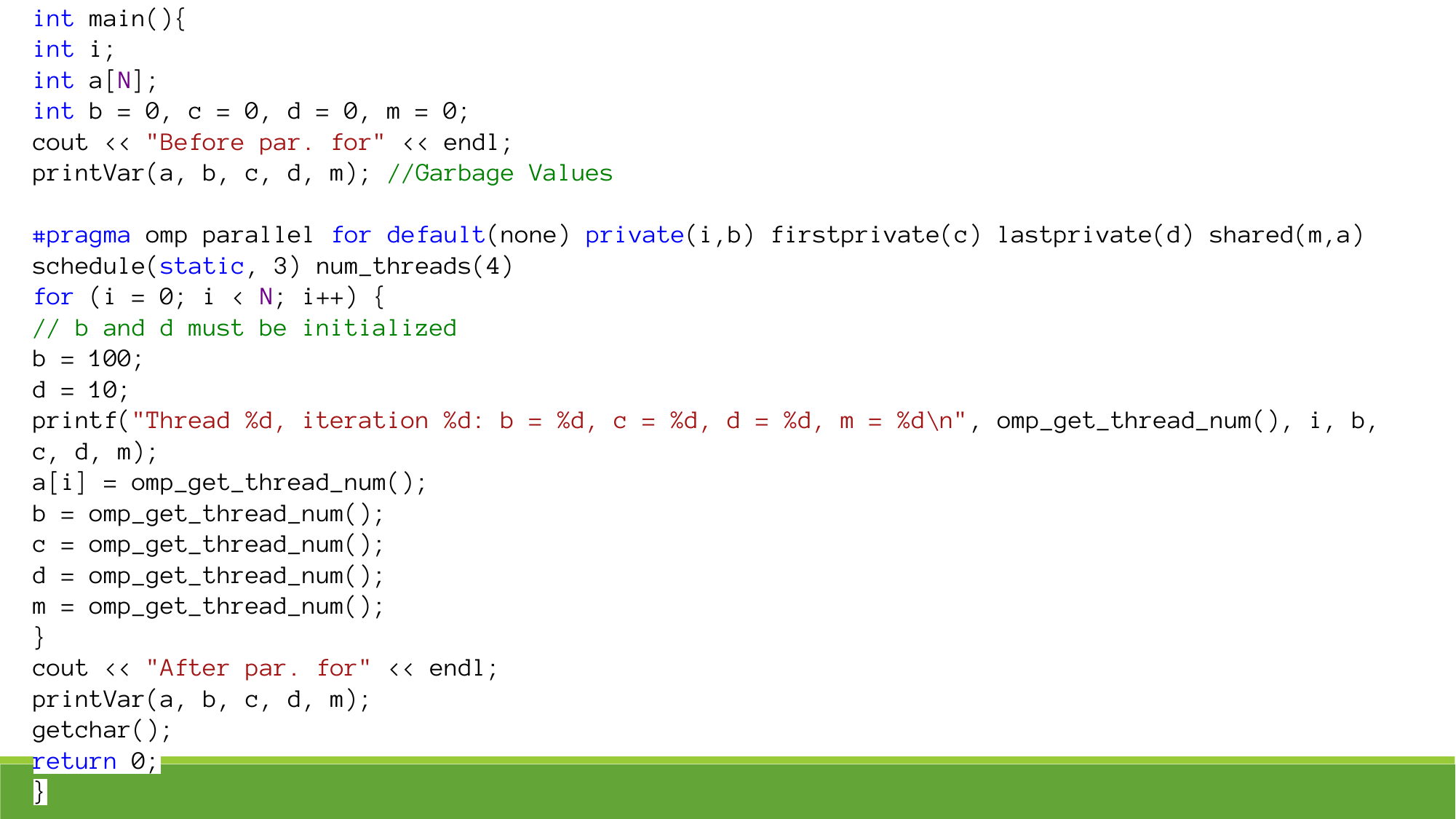

int main(){
int i;
int a[N];
int b = 0, c = 0, d = 0, m = 0;
cout << "Before par. for" << endl;
printVar(a, b, c, d, m); //Garbage Values

#pragma omp parallel for default(none) private(i,b) firstprivate(c) lastprivate(d) shared(m,a) schedule(static, 3) num_threads(4)
for (i = 0; i < N; i++) {
// b and d must be initialized
b = 100;
d = 10;
printf("Thread %d, iteration %d: b = %d, c = %d, d = %d, m = %d\n", omp_get_thread_num(), i, b, c, d, m);
a[i] = omp_get_thread_num();
b = omp_get_thread_num();
c = omp_get_thread_num();
d = omp_get_thread_num();
m = omp_get_thread_num();
}
cout << "After par. for" << endl;
printVar(a, b, c, d, m);
getchar();
return 0;
}